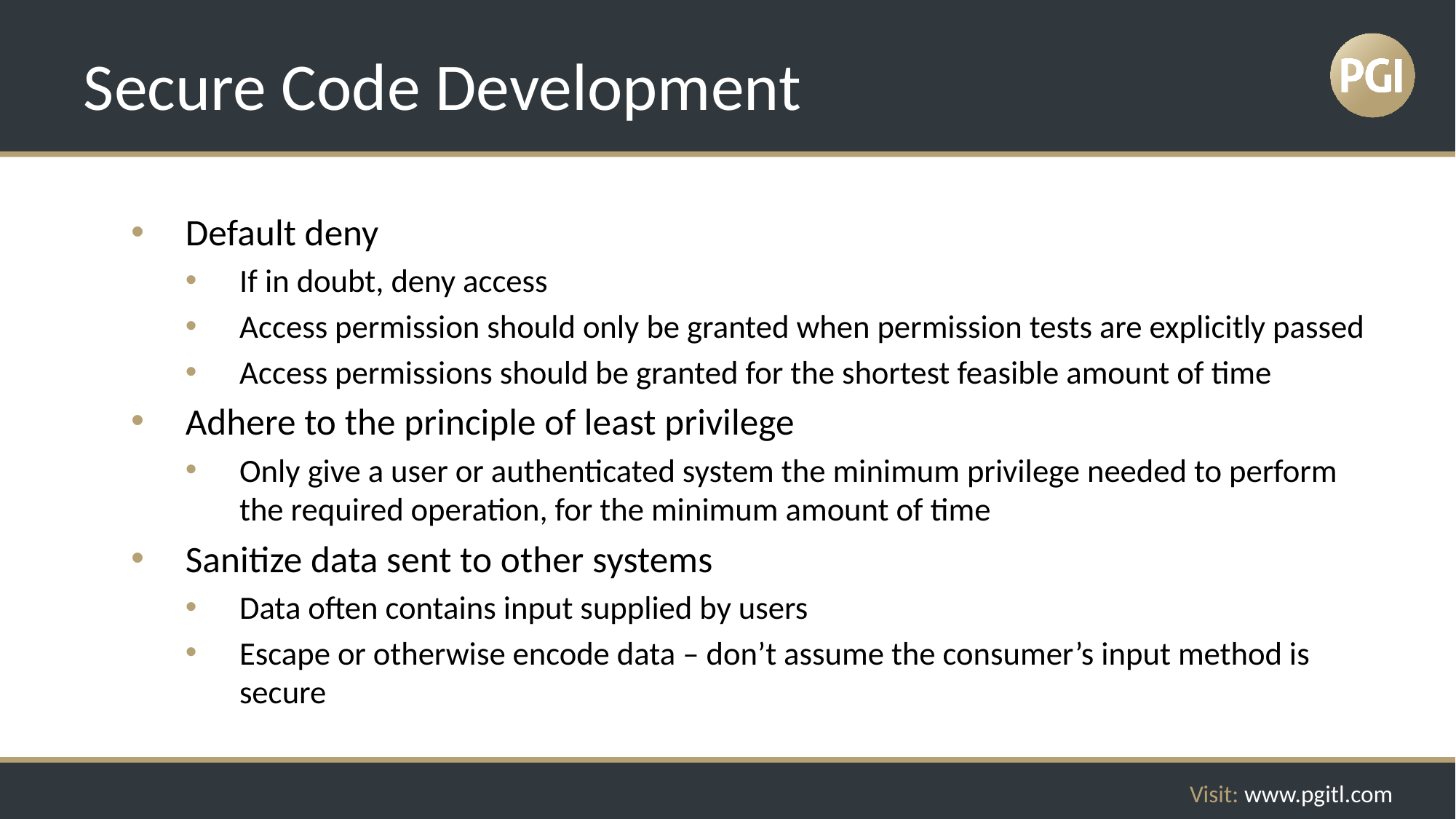

# Secure Code Development
Default deny
If in doubt, deny access
Access permission should only be granted when permission tests are explicitly passed
Access permissions should be granted for the shortest feasible amount of time
Adhere to the principle of least privilege
Only give a user or authenticated system the minimum privilege needed to perform the required operation, for the minimum amount of time
Sanitize data sent to other systems
Data often contains input supplied by users
Escape or otherwise encode data – don’t assume the consumer’s input method is secure